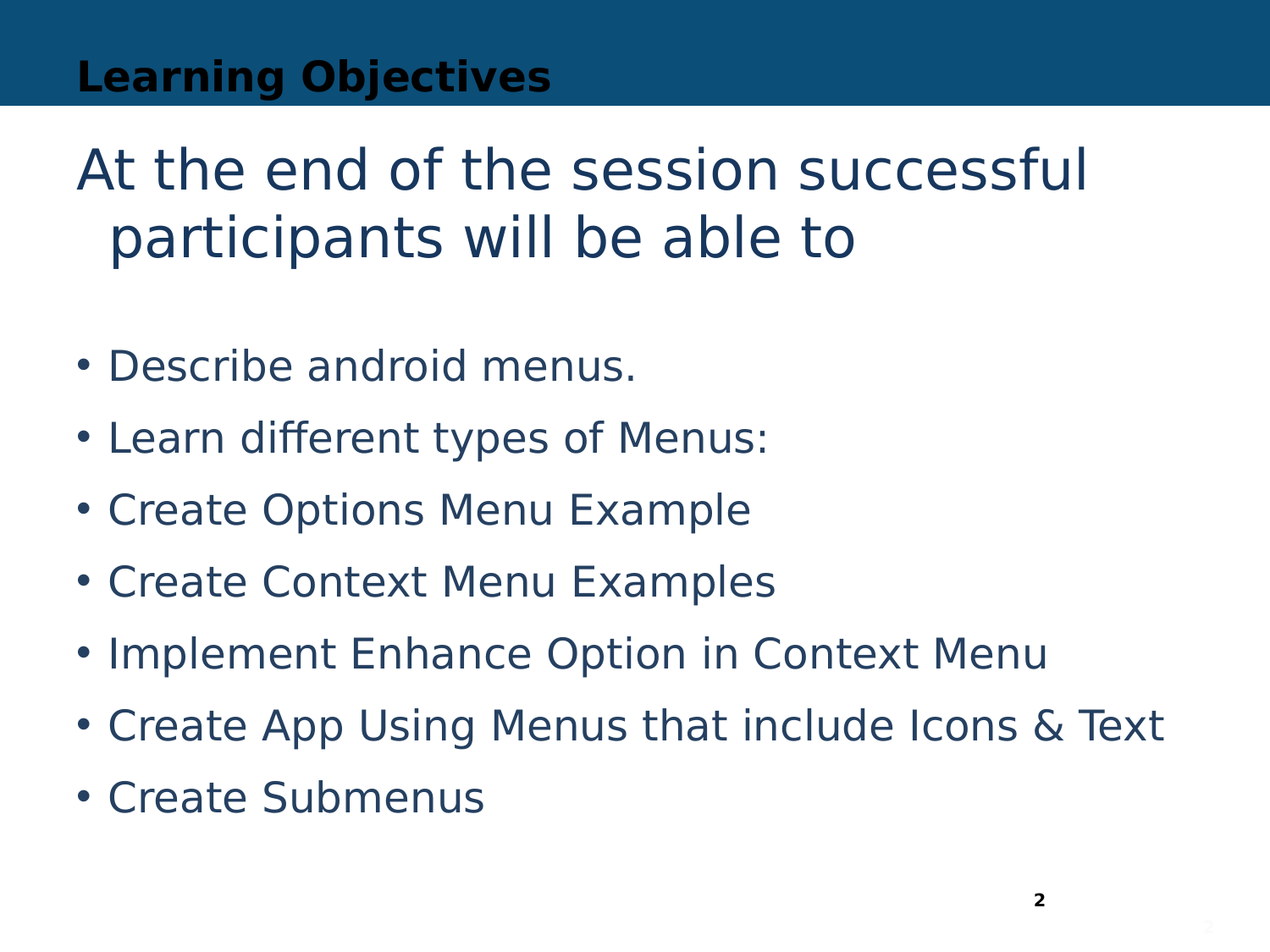

# Learning Objectives
At the end of the session successful participants will be able to

Describe android menus.
Learn different types of Menus:
Create Options Menu Example
Create Context Menu Examples
Implement Enhance Option in Context Menu
Create App Using Menus that include Icons & Text
Create Submenus
2